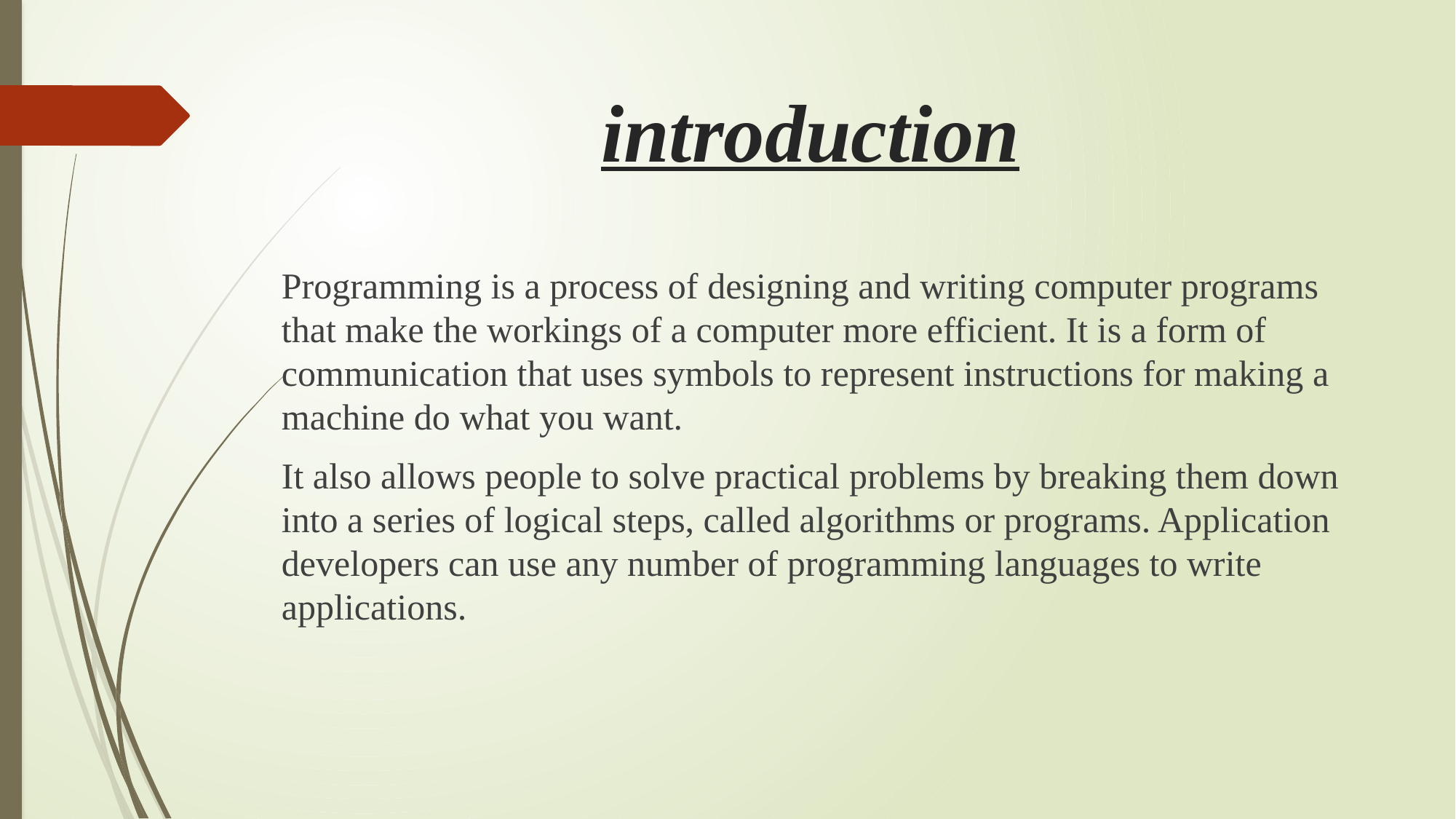

# introduction
Programming is a process of designing and writing computer programs that make the workings of a computer more efficient. It is a form of communication that uses symbols to represent instructions for making a machine do what you want.
It also allows people to solve practical problems by breaking them down into a series of logical steps, called algorithms or programs. Application developers can use any number of programming languages to write applications.